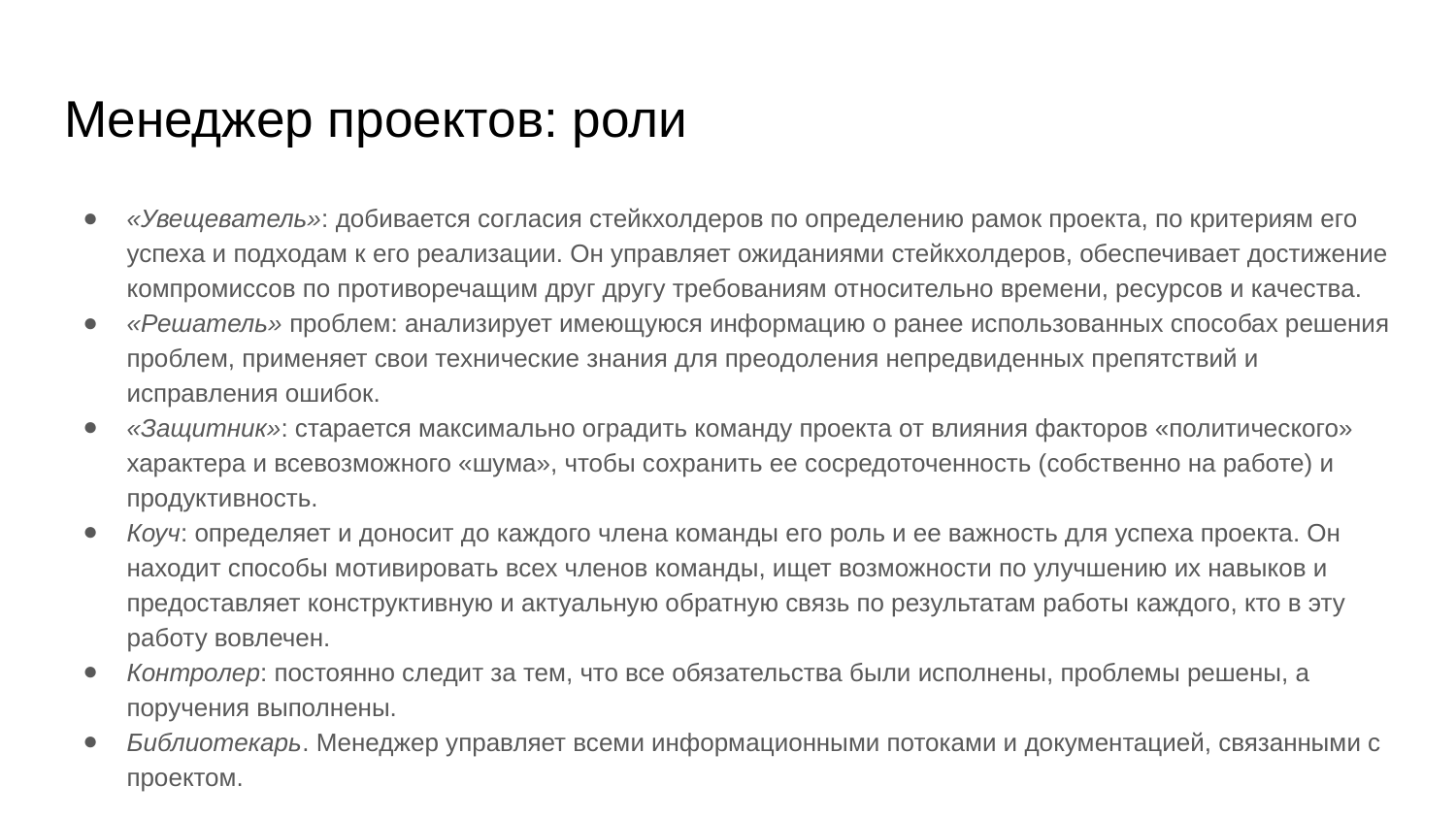

# Менеджер проектов: роли
«Увещеватель»: добивается согласия стейкхолдеров по определению рамок проекта, по критериям его успеха и подходам к его реализации. Он управляет ожиданиями стейкхолдеров, обеспечивает достижение компромиссов по противоречащим друг другу требованиям относительно времени, ресурсов и качества.
«Решатель» проблем: анализирует имеющуюся информацию о ранее использованных способах решения проблем, применяет свои технические знания для преодоления непредвиденных препятствий и исправления ошибок.
«Защитник»: старается максимально оградить команду проекта от влияния факторов «политического» характера и всевозможного «шума», чтобы сохранить ее сосредоточенность (собственно на работе) и продуктивность.
Коуч: определяет и доносит до каждого члена команды его роль и ее важность для успеха проекта. Он находит способы мотивировать всех членов команды, ищет возможности по улучшению их навыков и предоставляет конструктивную и актуальную обратную связь по результатам работы каждого, кто в эту работу вовлечен.
Контролер: постоянно следит за тем, что все обязательства были исполнены, проблемы решены, а поручения выполнены.
Библиотекарь. Менеджер управляет всеми информационными потоками и документацией, связанными с проектом.